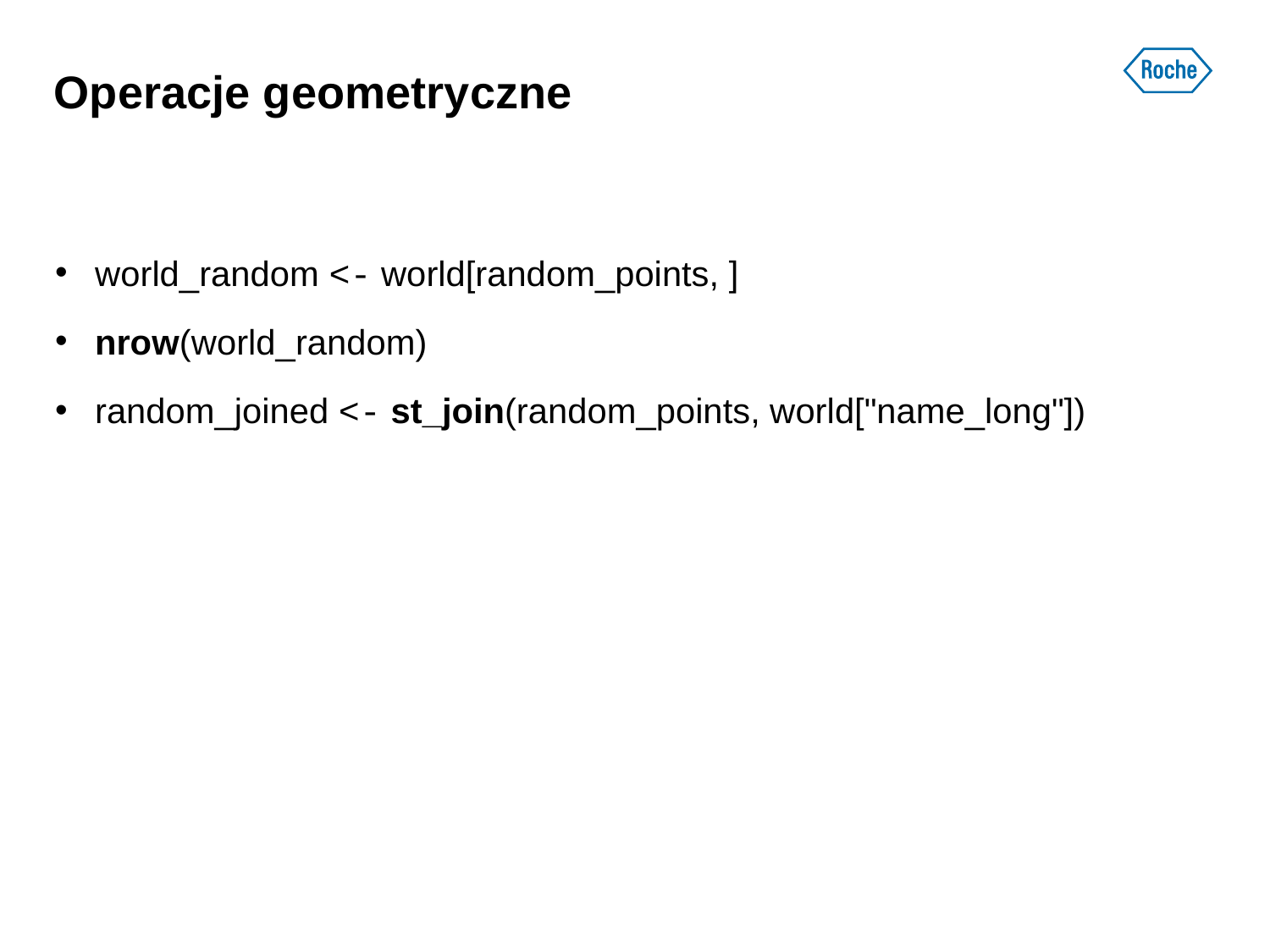

# Operacje geometryczne
world_random <- world[random_points, ]
nrow(world_random)
random_joined <- st_join(random_points, world["name_long"])